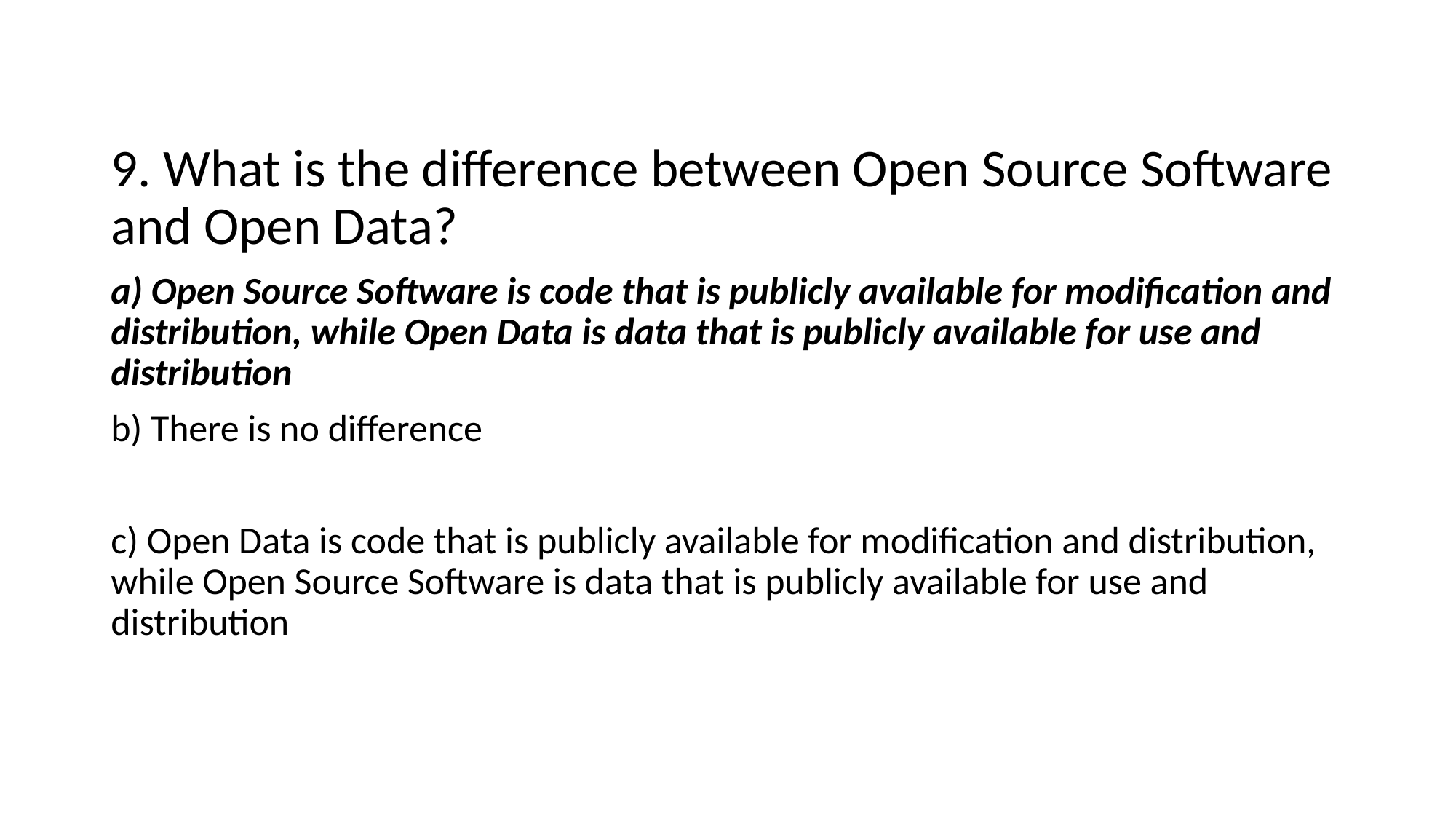

9. What is the difference between Open Source Software and Open Data?
a) Open Source Software is code that is publicly available for modification and distribution, while Open Data is data that is publicly available for use and distribution
b) There is no difference

c) Open Data is code that is publicly available for modification and distribution, while Open Source Software is data that is publicly available for use and distribution